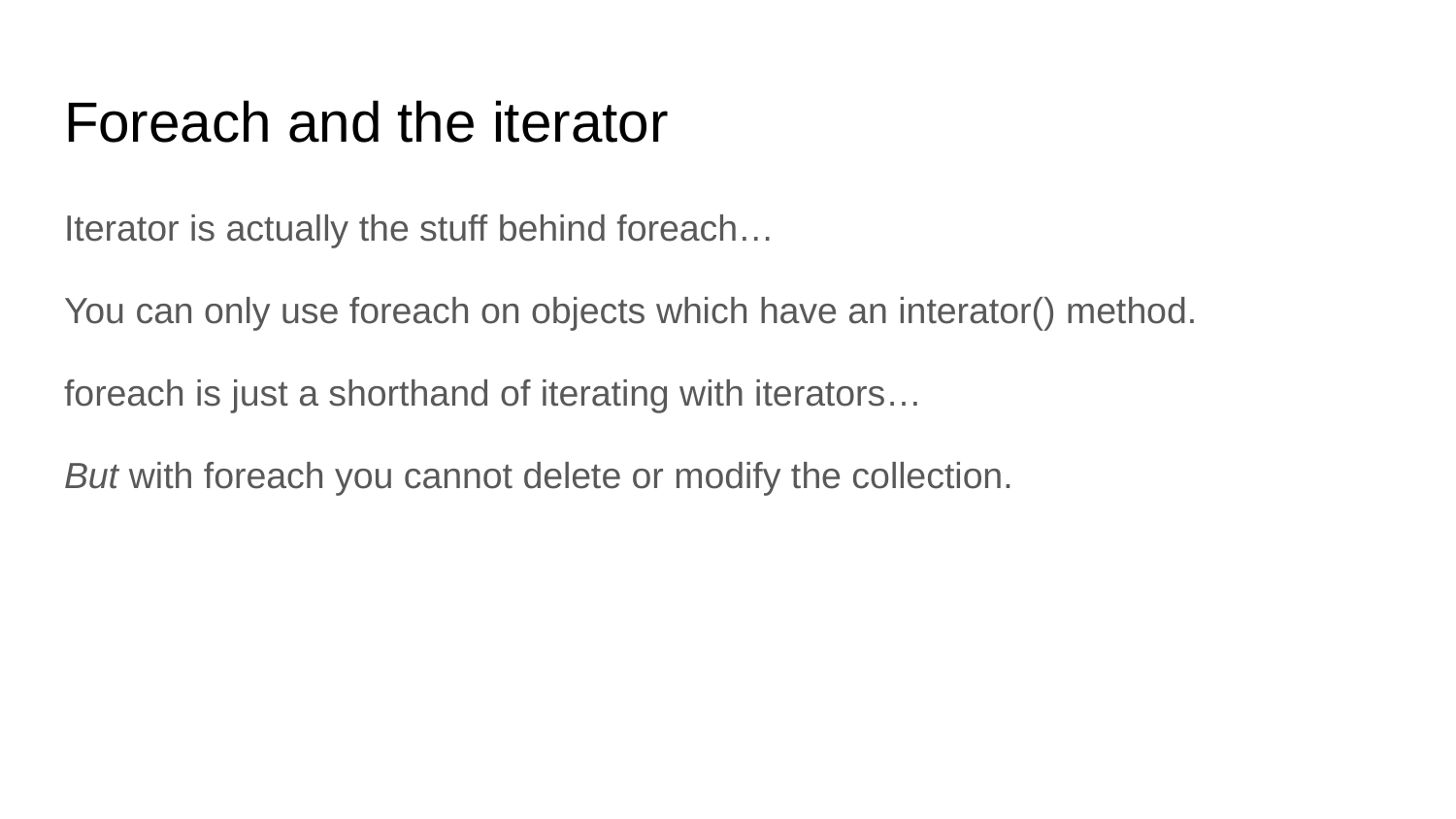

# Foreach and the iterator
Iterator is actually the stuff behind foreach…
You can only use foreach on objects which have an interator() method.
foreach is just a shorthand of iterating with iterators…
But with foreach you cannot delete or modify the collection.